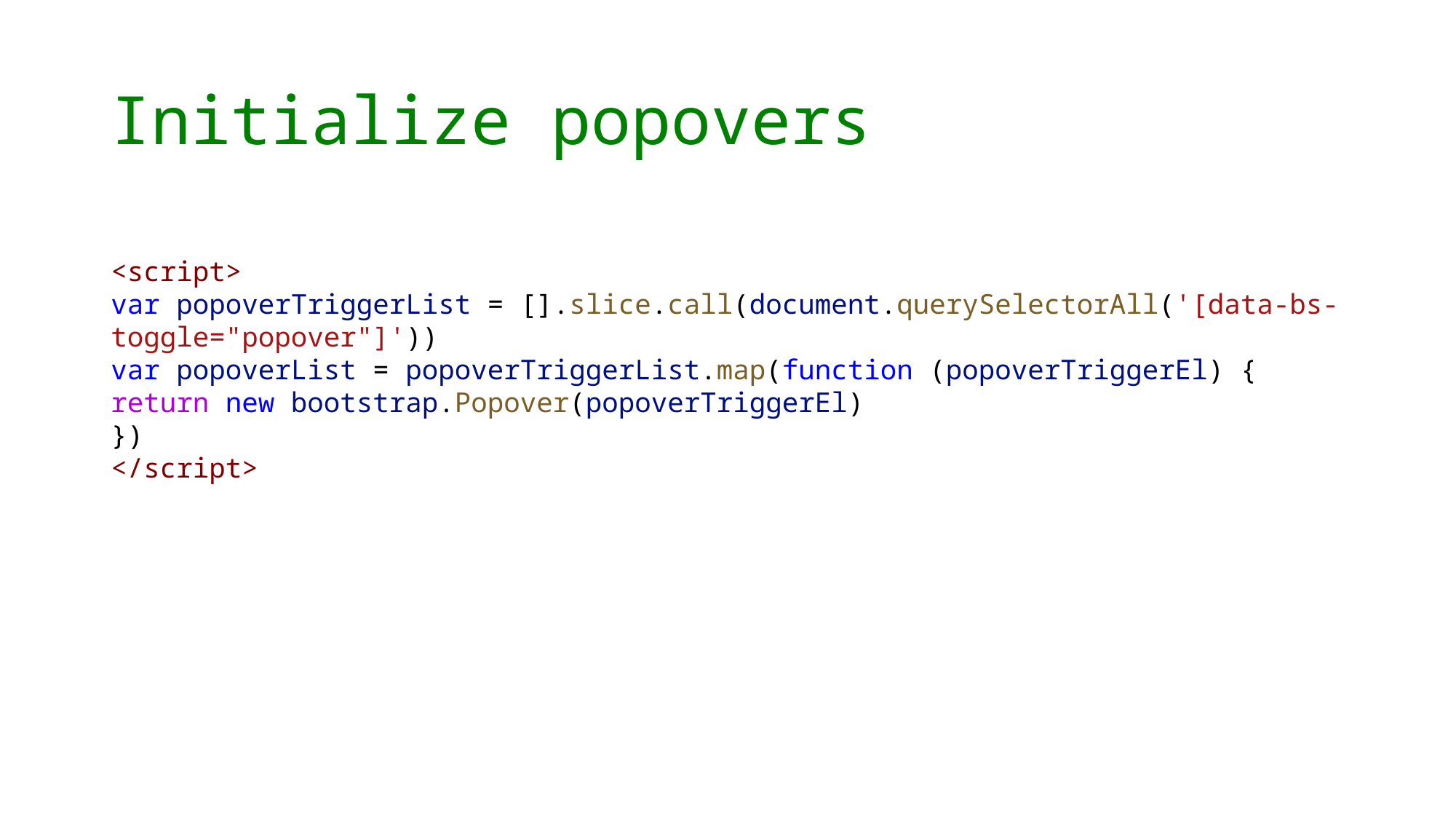

# Initialize popovers
<script>
var popoverTriggerList = [].slice.call(document.querySelectorAll('[data-bs-toggle="popover"]'))
var popoverList = popoverTriggerList.map(function (popoverTriggerEl) {
return new bootstrap.Popover(popoverTriggerEl)
})
</script>